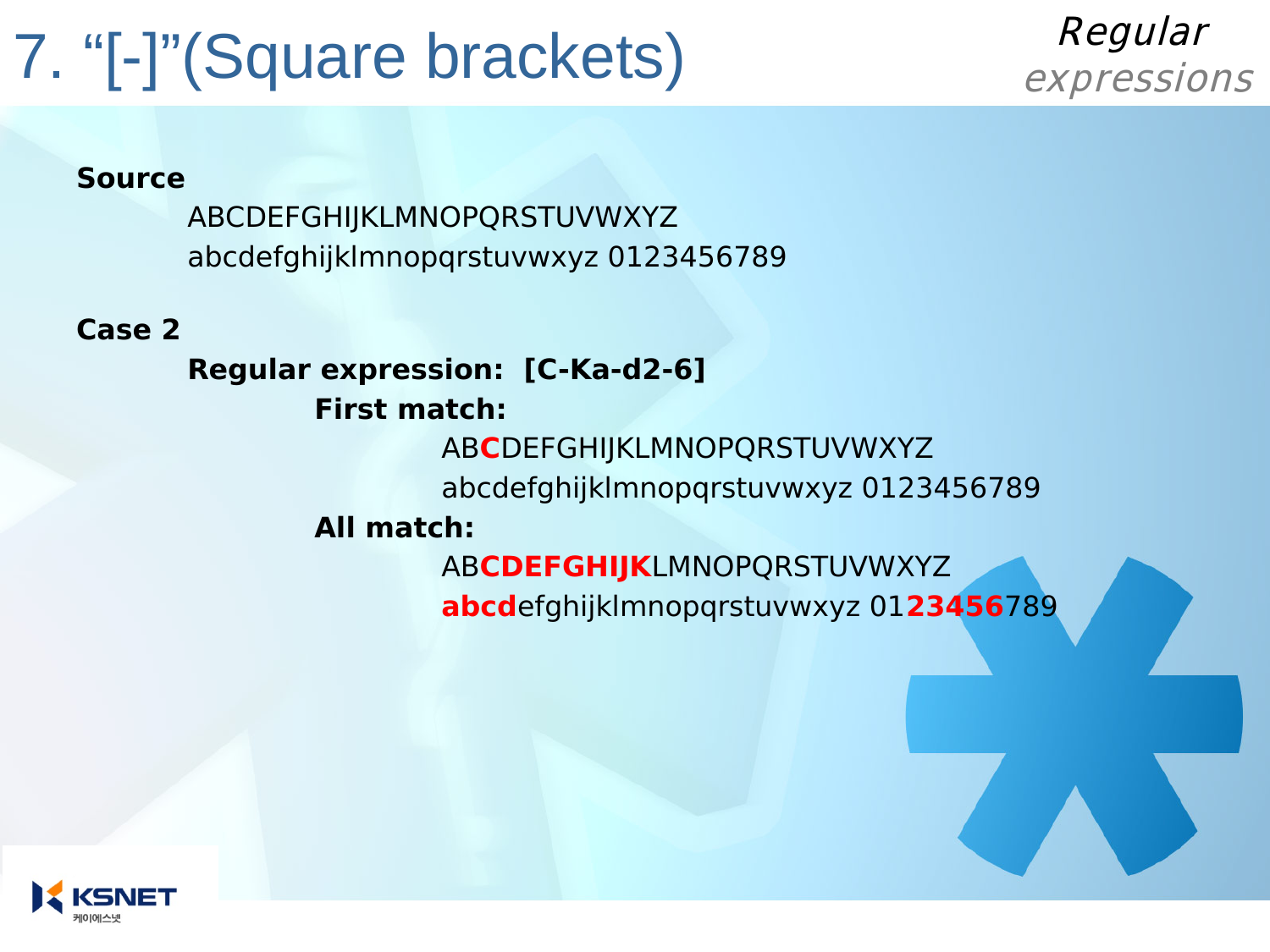

# 7. “[-]”(Square brackets)

Source
		ABCDEFGHIJKLMNOPQRSTUVWXYZ
		abcdefghijklmnopqrstuvwxyz 0123456789
Case 2
		Regular expression:  [C-Ka-d2-6]
			First match:
				ABCDEFGHIJKLMNOPQRSTUVWXYZ
				abcdefghijklmnopqrstuvwxyz 0123456789
			All match:
				ABCDEFGHIJKLMNOPQRSTUVWXYZ
				abcdefghijklmnopqrstuvwxyz 0123456789